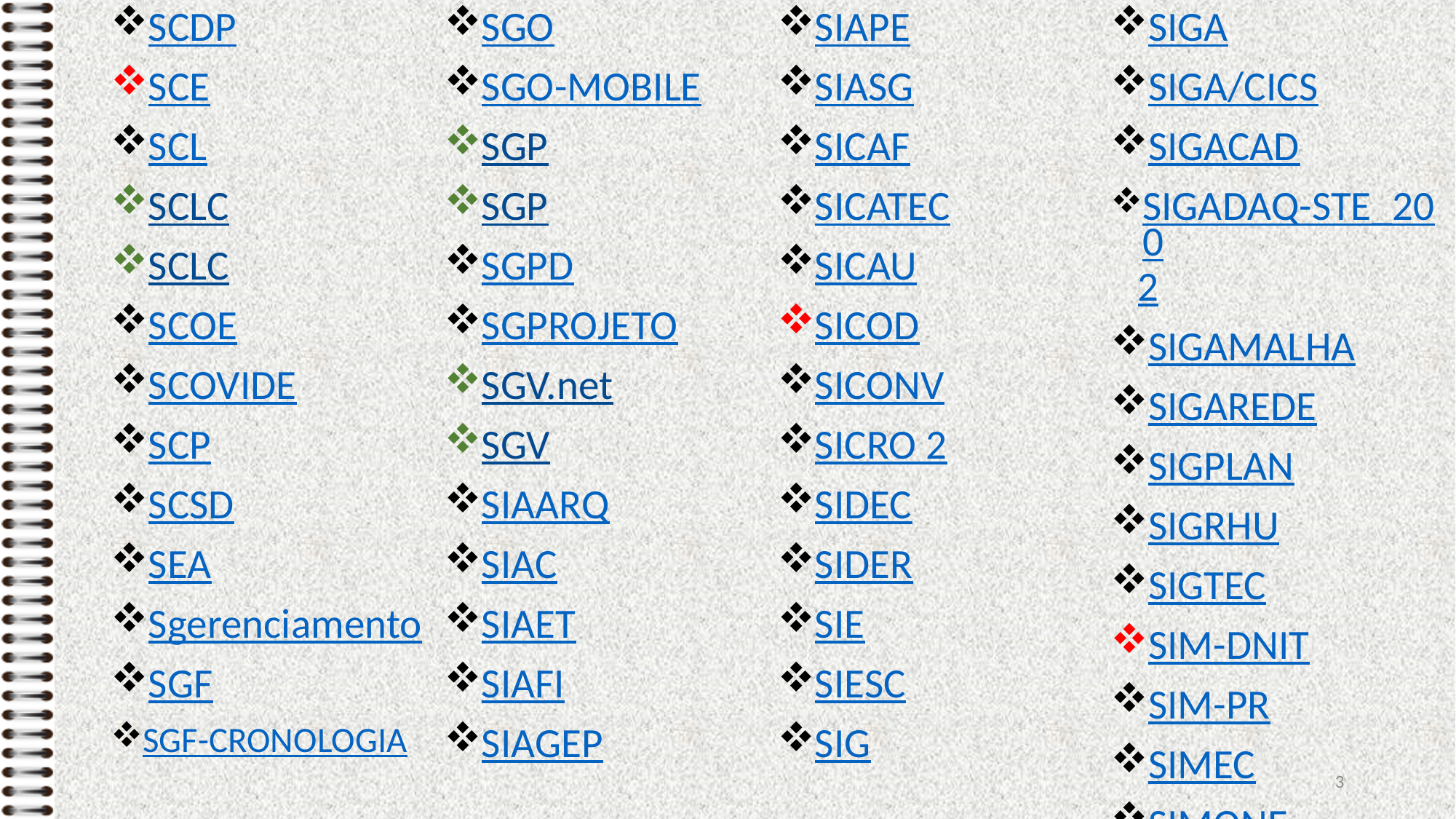

SCDP
SCE
SCL
SCLC
SCLC
SCOE
SCOVIDE
SCP
SCSD
SEA
Sgerenciamento
SGF
SGF-CRONOLOGIA
SGO
SGO-MOBILE
SGP
SGP
SGPD
SGPROJETO
SGV.net
SGV
SIAARQ
SIAC
SIAET
SIAFI
SIAGEP
SIAPE
SIASG
SICAF
SICATEC
SICAU
SICOD
SICONV
SICRO 2
SIDEC
SIDER
SIE
SIESC
SIG
SIGA
SIGA/CICS
SIGACAD
SIGADAQ-STE_2002
SIGAMALHA
SIGAREDE
SIGPLAN
SIGRHU
SIGTEC
SIM-DNIT
SIM-PR
SIMEC
SIMONE
3